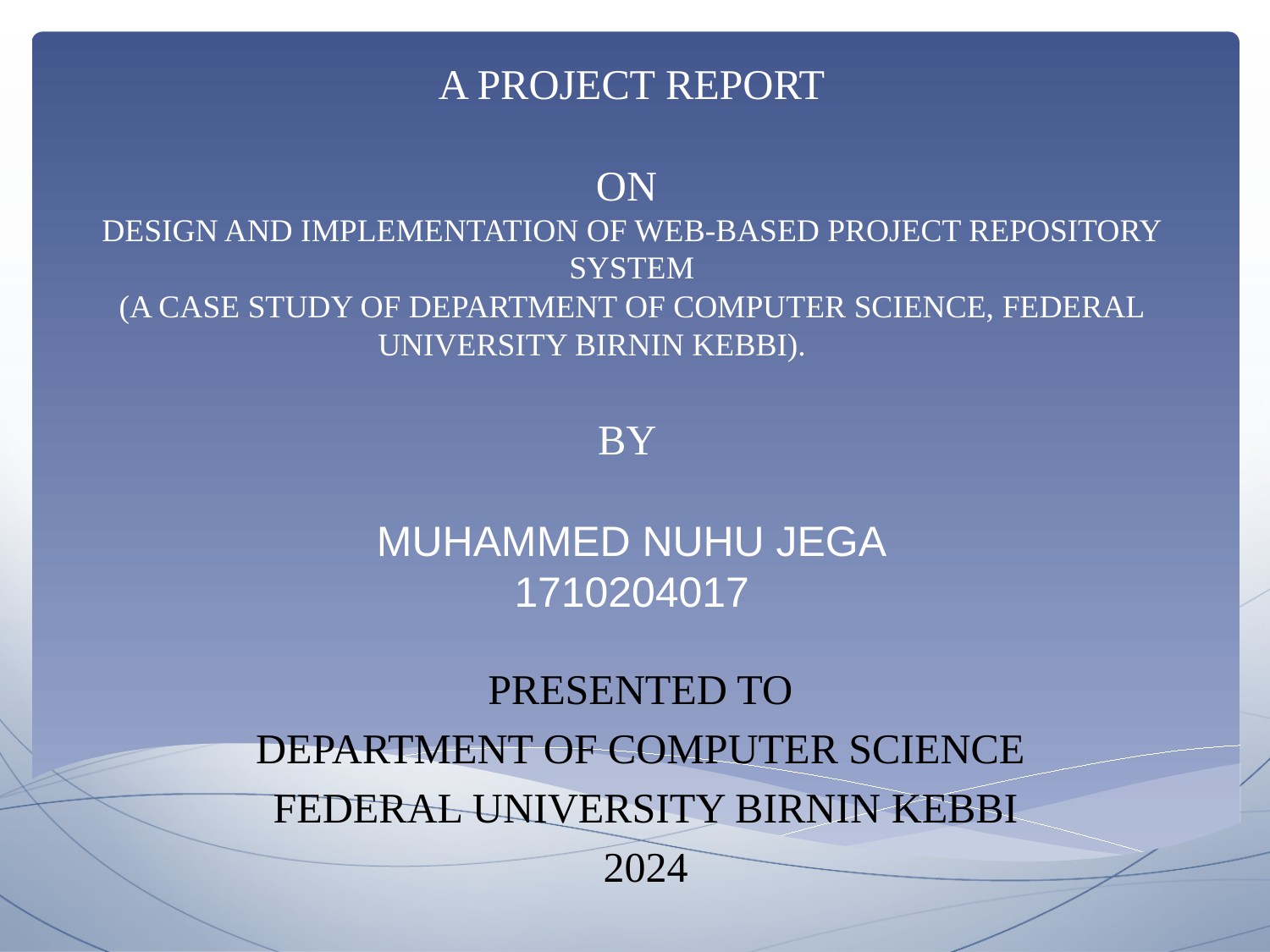

# A PROJECT REPORT ON DESIGN AND IMPLEMENTATION OF WEB-BASED PROJECT REPOSITORY SYSTEM (A CASE STUDY OF DEPARTMENT OF COMPUTER SCIENCE, FEDERAL UNIVERSITY BIRNIN KEBBI). BY MUHAMMED NUHU JEGA 1710204017
PRESENTED TO
DEPARTMENT OF COMPUTER SCIENCE
FEDERAL UNIVERSITY BIRNIN KEBBI
2024